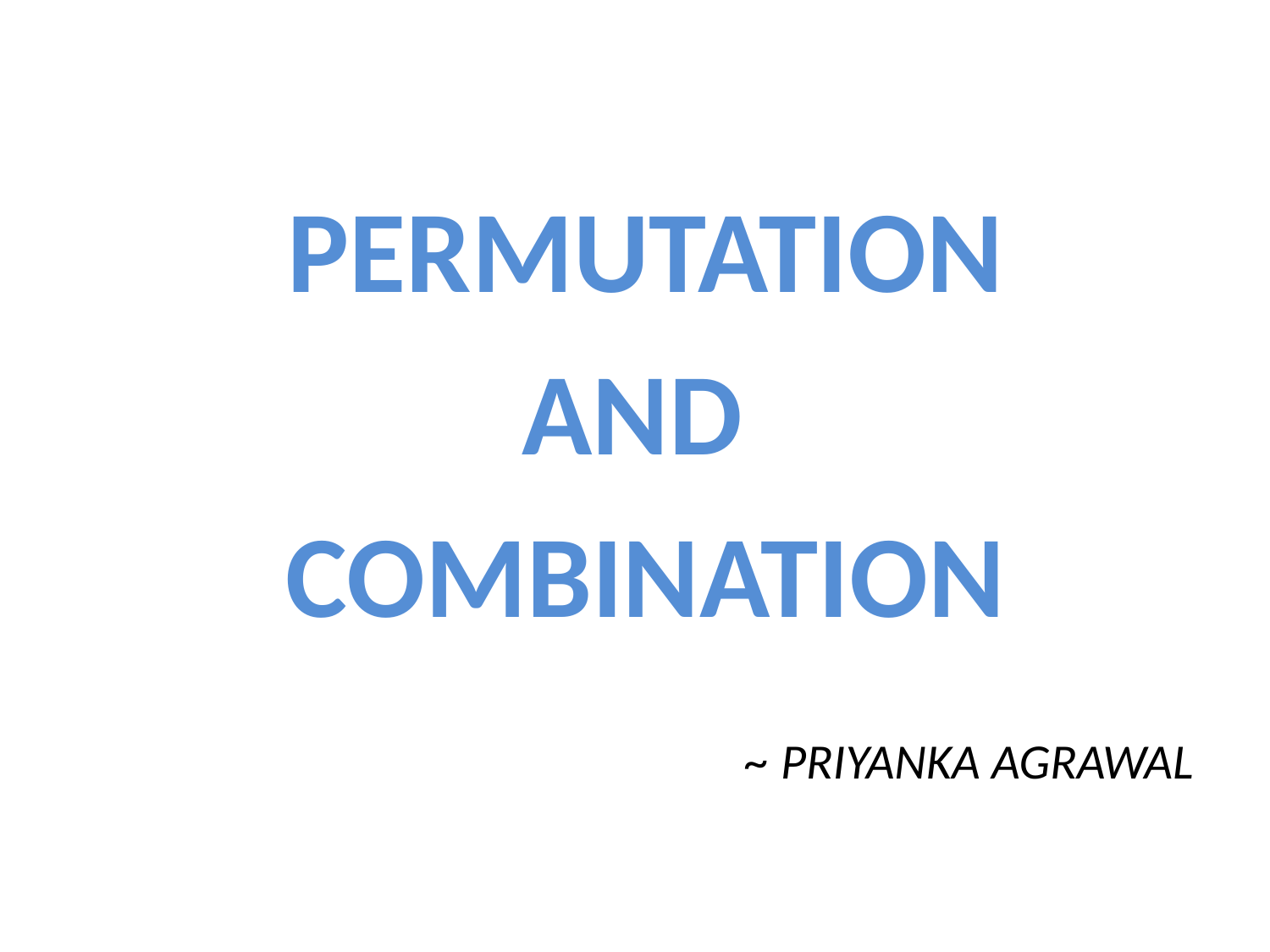

#
PERMUTATION
AND
COMBINATION

~ PRIYANKA AGRAWAL